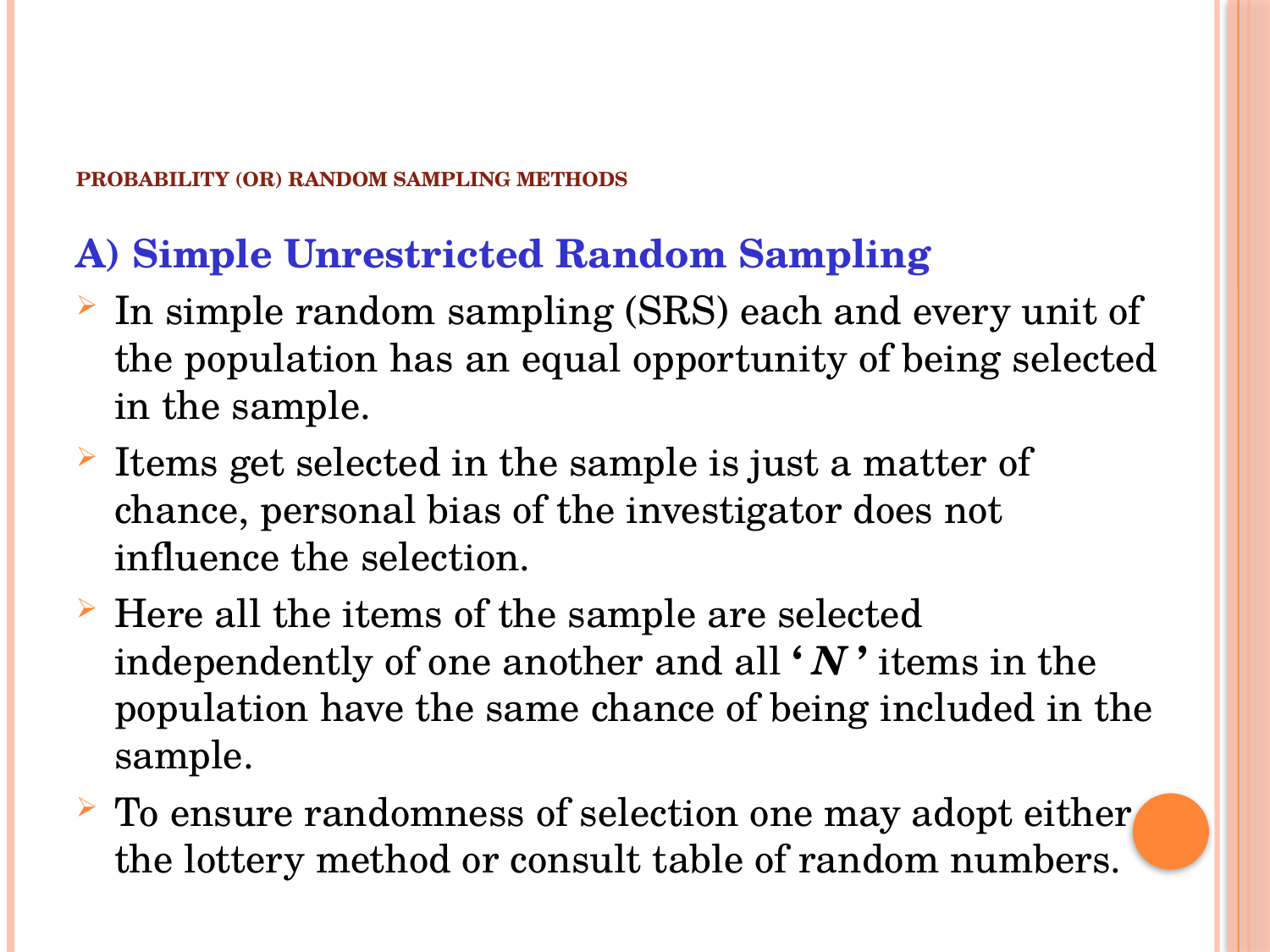

# Probability (or) Random Sampling Methods
A) Simple Unrestricted Random Sampling
In simple random sampling (SRS) each and every unit of the population has an equal opportunity of being selected in the sample.
Items get selected in the sample is just a matter of chance, personal bias of the investigator does not influence the selection.
Here all the items of the sample are selected independently of one another and all ‘ N ’ items in the population have the same chance of being included in the sample.
To ensure randomness of selection one may adopt either the lottery method or consult table of random numbers.